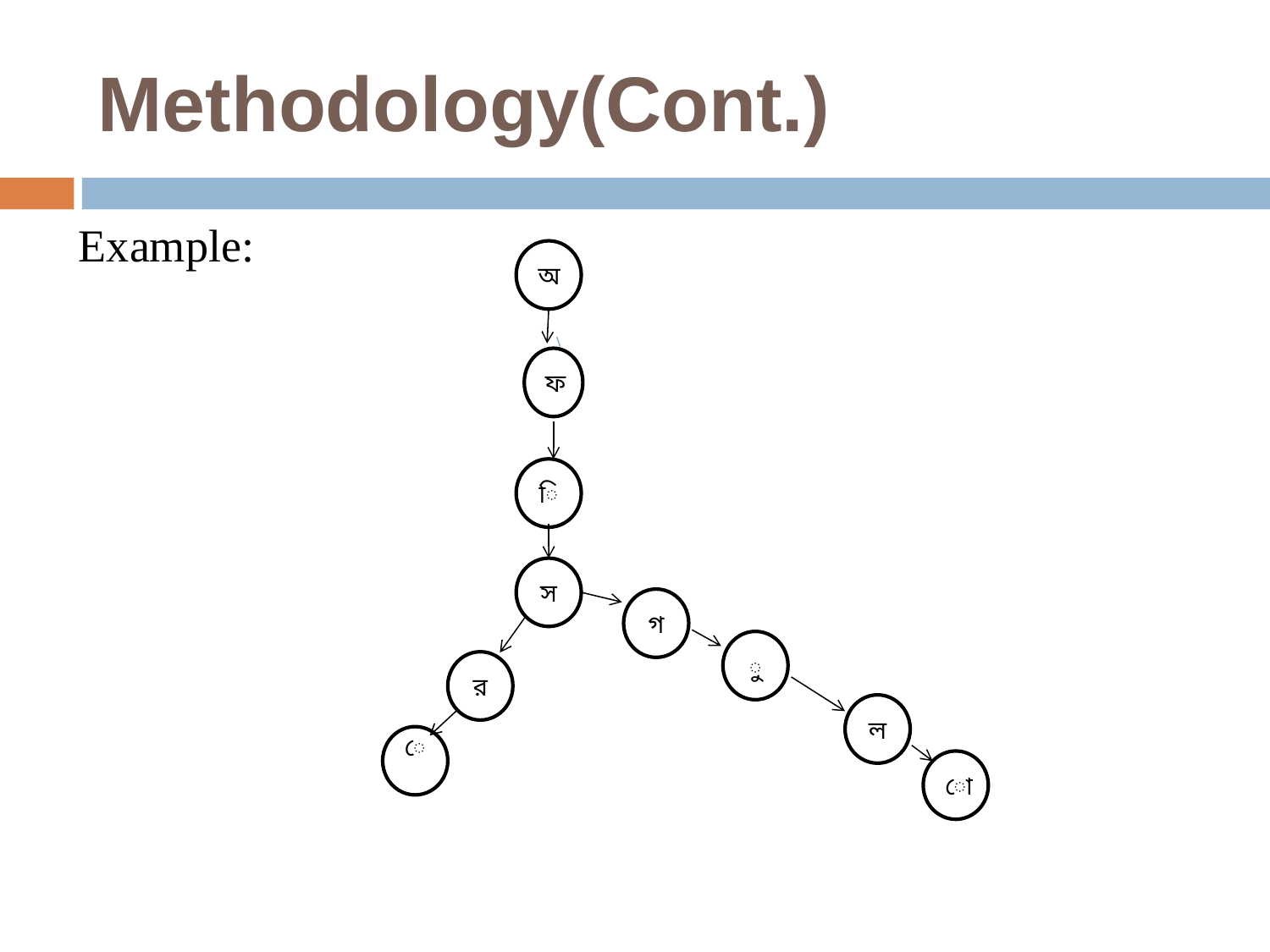

# Methodology(Cont.)
Example:

অ

ফ
ি
স

গ

ু
র
ল
ে

ো